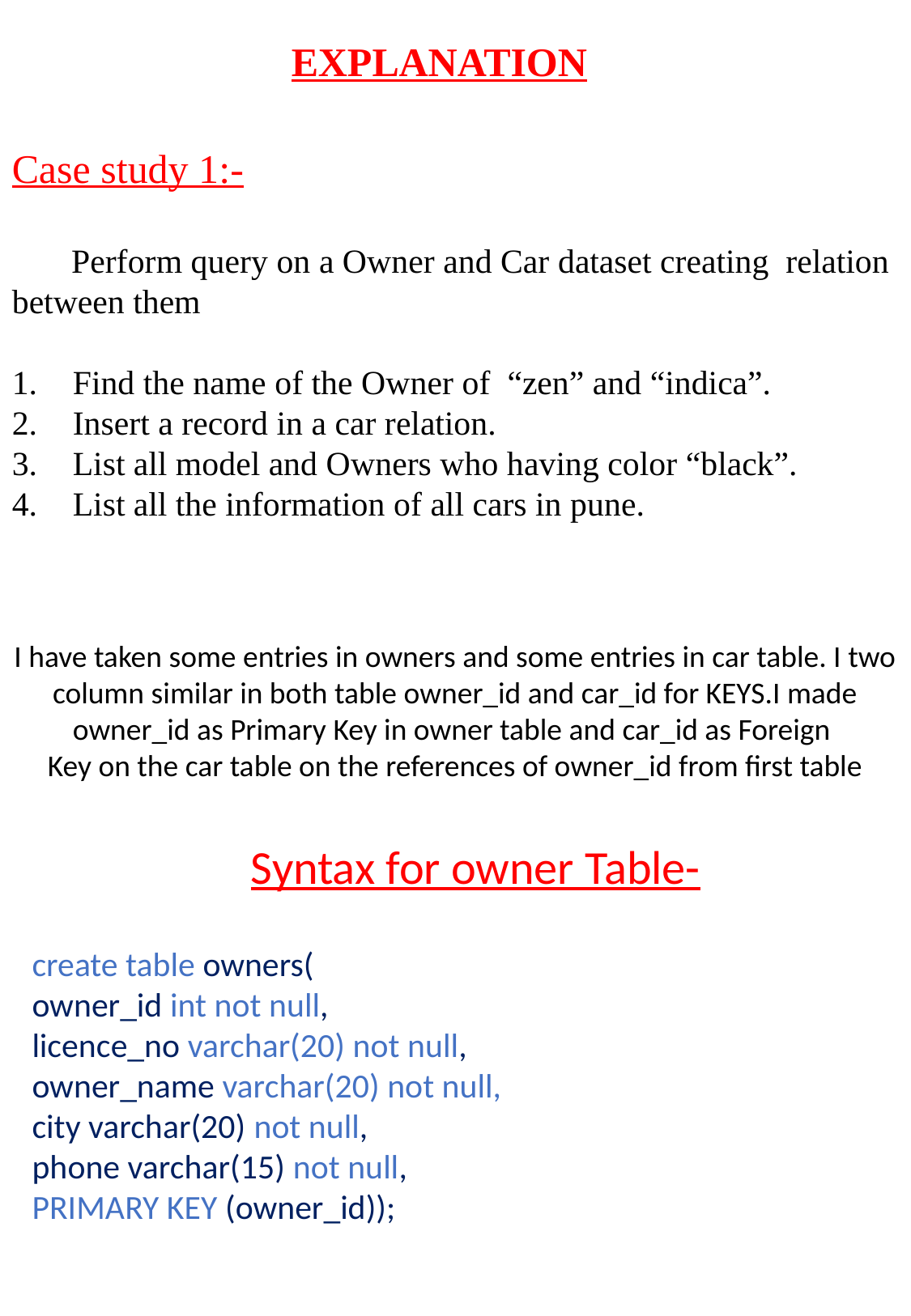

EXPLANATION
Case study 1:-

       Perform query on a Owner and Car dataset creating  relation between them

Find the name of the Owner of  “zen” and “indica”.
Insert a record in a car relation.
List all model and Owners who having color “black”.
List all the information of all cars in pune.
I have taken some entries in owners and some entries in car table. I two column similar in both table owner_id and car_id for KEYS.I made
owner_id as Primary Key in owner table and car_id as Foreign
Key on the car table on the references of owner_id from first table

Syntax for owner Table-

create table owners(
owner_id int not null,
licence_no varchar(20) not null,
owner_name varchar(20) not null,
city varchar(20) not null,
phone varchar(15) not null,
PRIMARY KEY (owner_id));